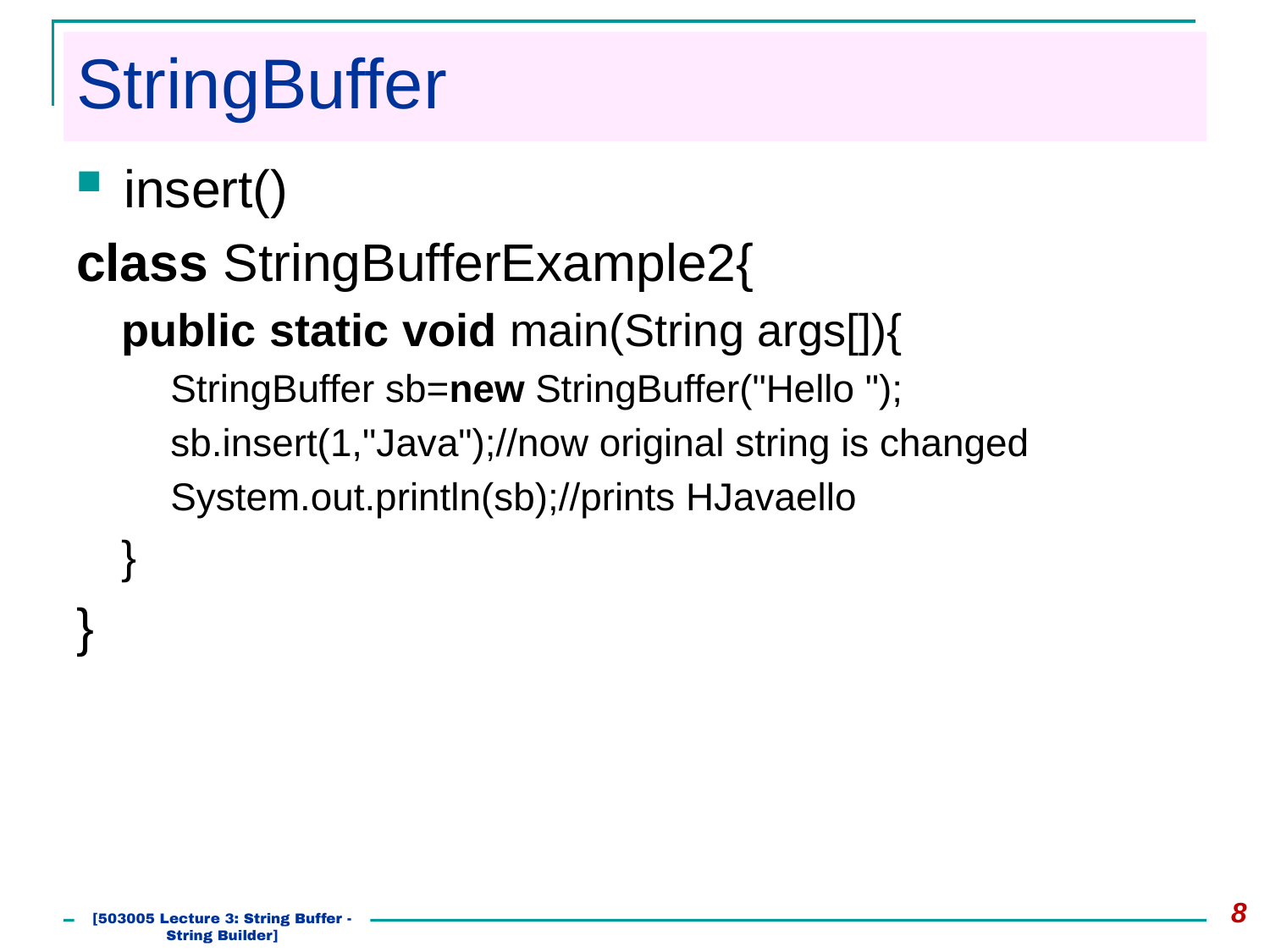

# StringBuffer
insert()
class StringBufferExample2{
public static void main(String args[]){
StringBuffer sb=new StringBuffer("Hello ");
sb.insert(1,"Java");//now original string is changed
System.out.println(sb);//prints HJavaello
}
}

8
[503005 Lecture 3: String Buffer - String Builder]